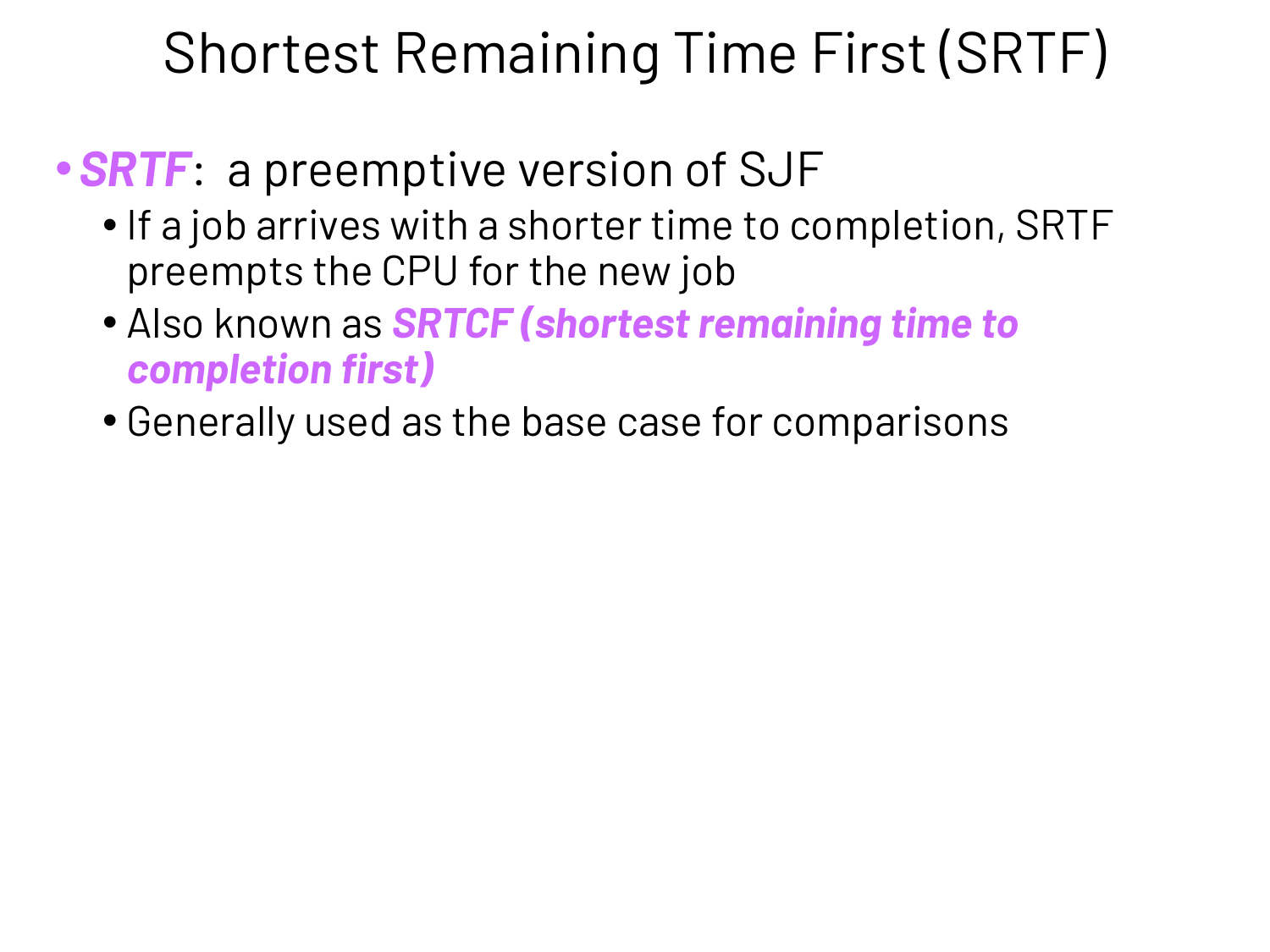

# Shortest Remaining Time First (SRTF)
SRTF:  a preemptive version of SJF
If a job arrives with a shorter time to completion, SRTF preempts the CPU for the new job
Also known as SRTCF (shortest remaining time to completion first)
Generally used as the base case for comparisons